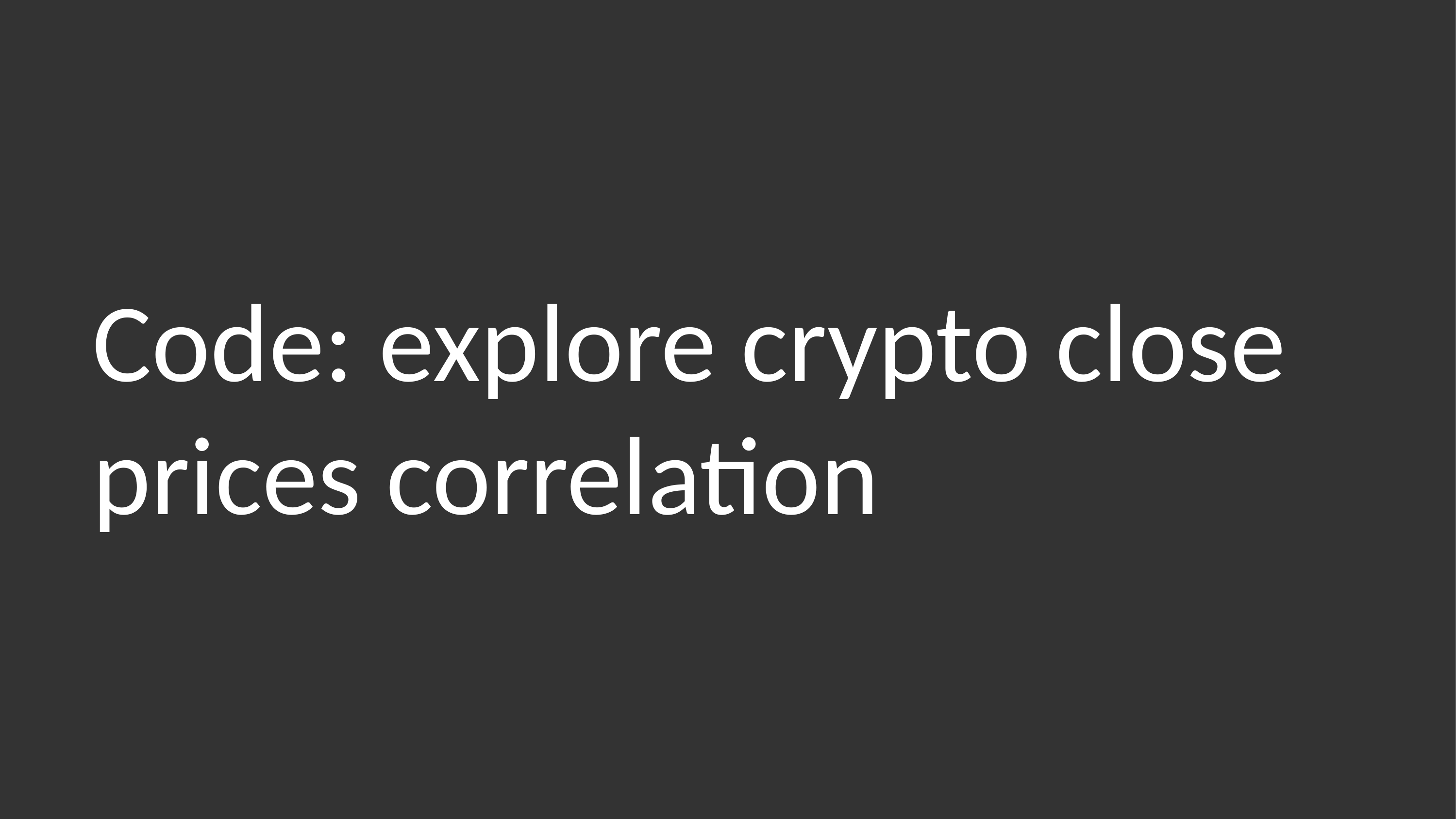

# Code: explore crypto close prices correlation